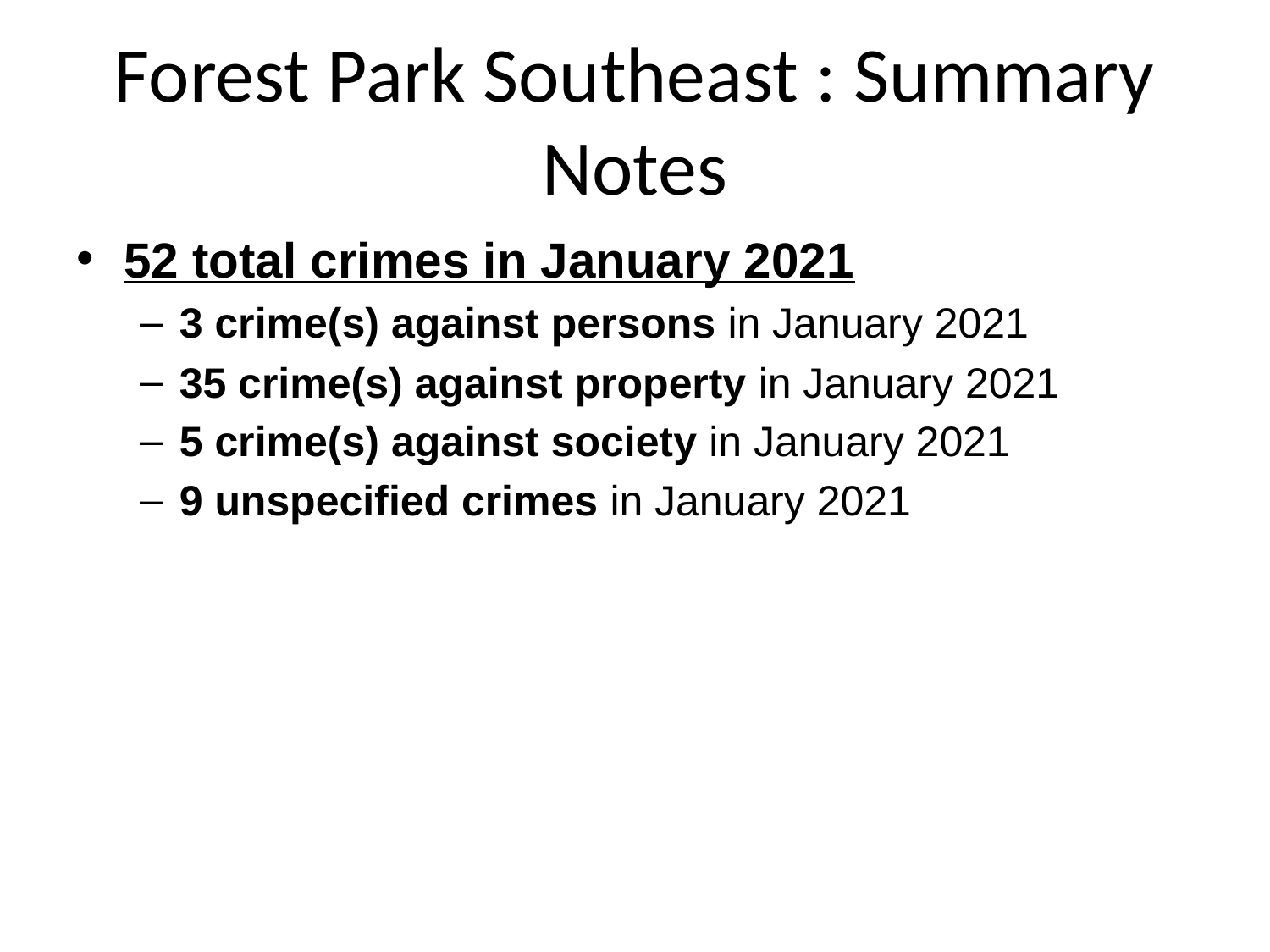

# Forest Park Southeast : Summary Notes
52 total crimes in January 2021
3 crime(s) against persons in January 2021
35 crime(s) against property in January 2021
5 crime(s) against society in January 2021
9 unspecified crimes in January 2021